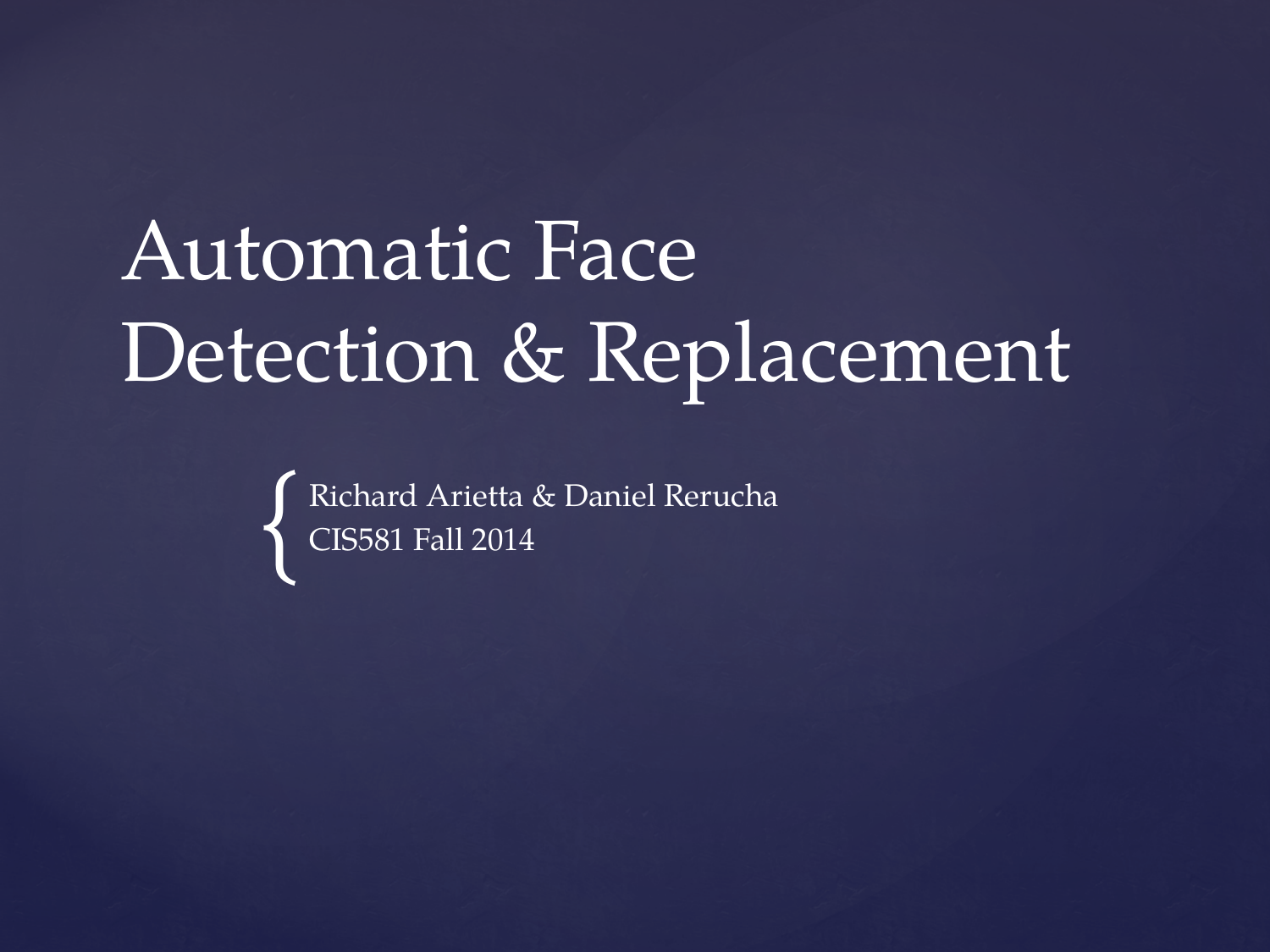

# Automatic Face Detection & Replacement
Richard Arietta & Daniel Rerucha
CIS581 Fall 2014